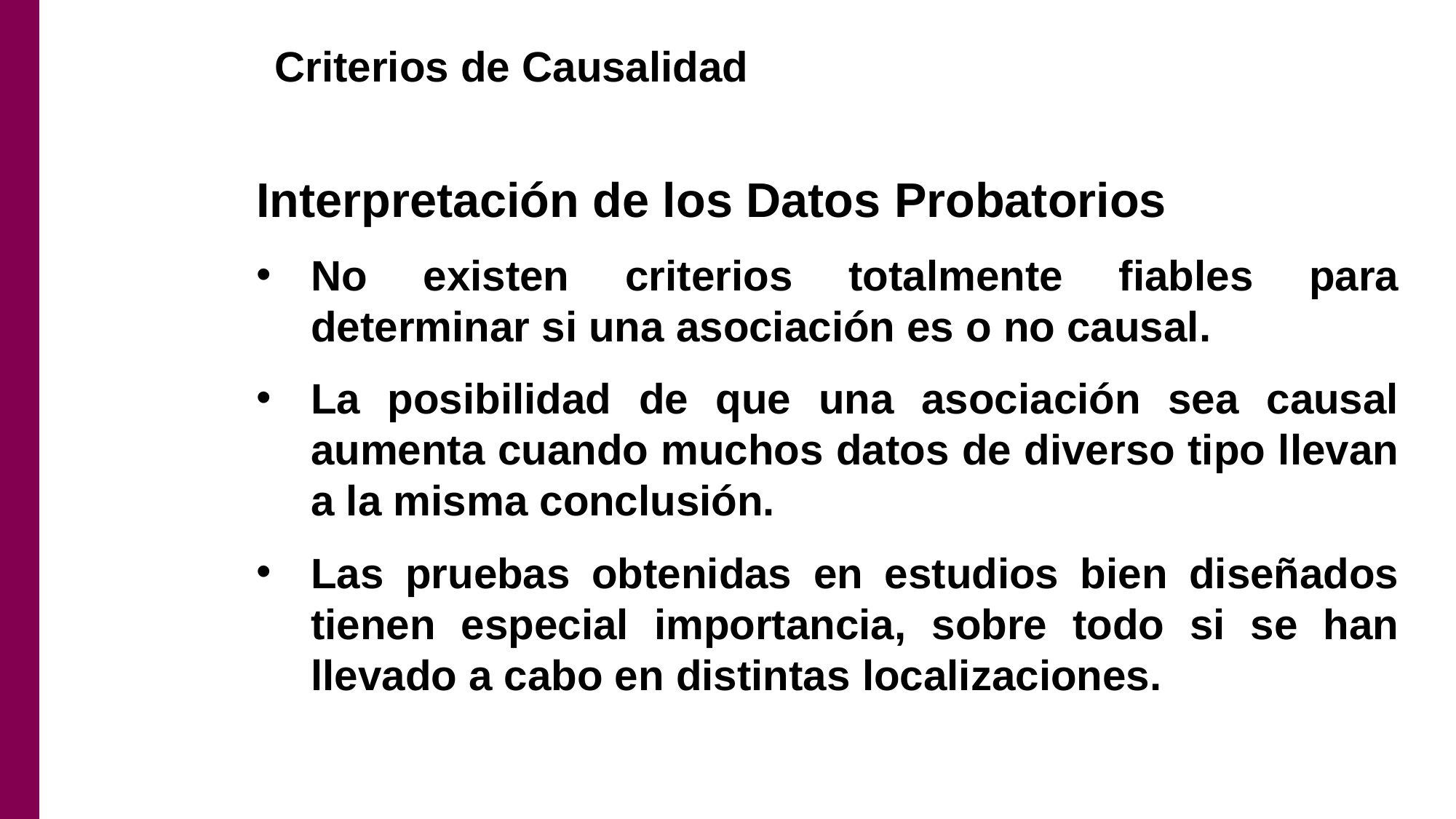

# Criterios de Causalidad
Interpretación de los Datos Probatorios
No existen criterios totalmente fiables para determinar si una asociación es o no causal.
La posibilidad de que una asociación sea causal aumenta cuando muchos datos de diverso tipo llevan a la misma conclusión.
Las pruebas obtenidas en estudios bien diseñados tienen especial importancia, sobre todo si se han llevado a cabo en distintas localizaciones.